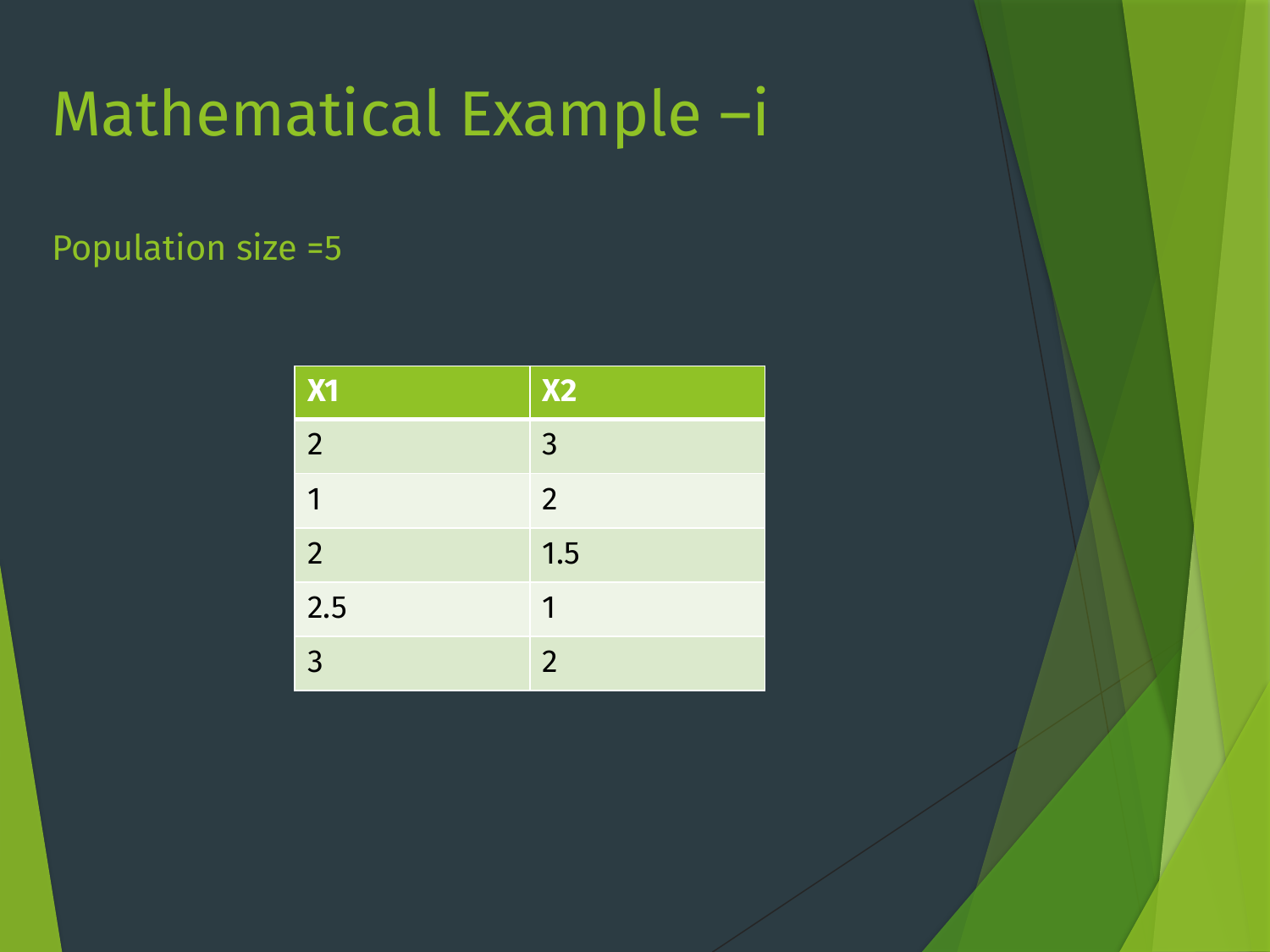

# Mathematical Example –i Population size =5
| X1 | X2 |
| --- | --- |
| 2 | 3 |
| 1 | 2 |
| 2 | 1.5 |
| 2.5 | 1 |
| 3 | 2 |